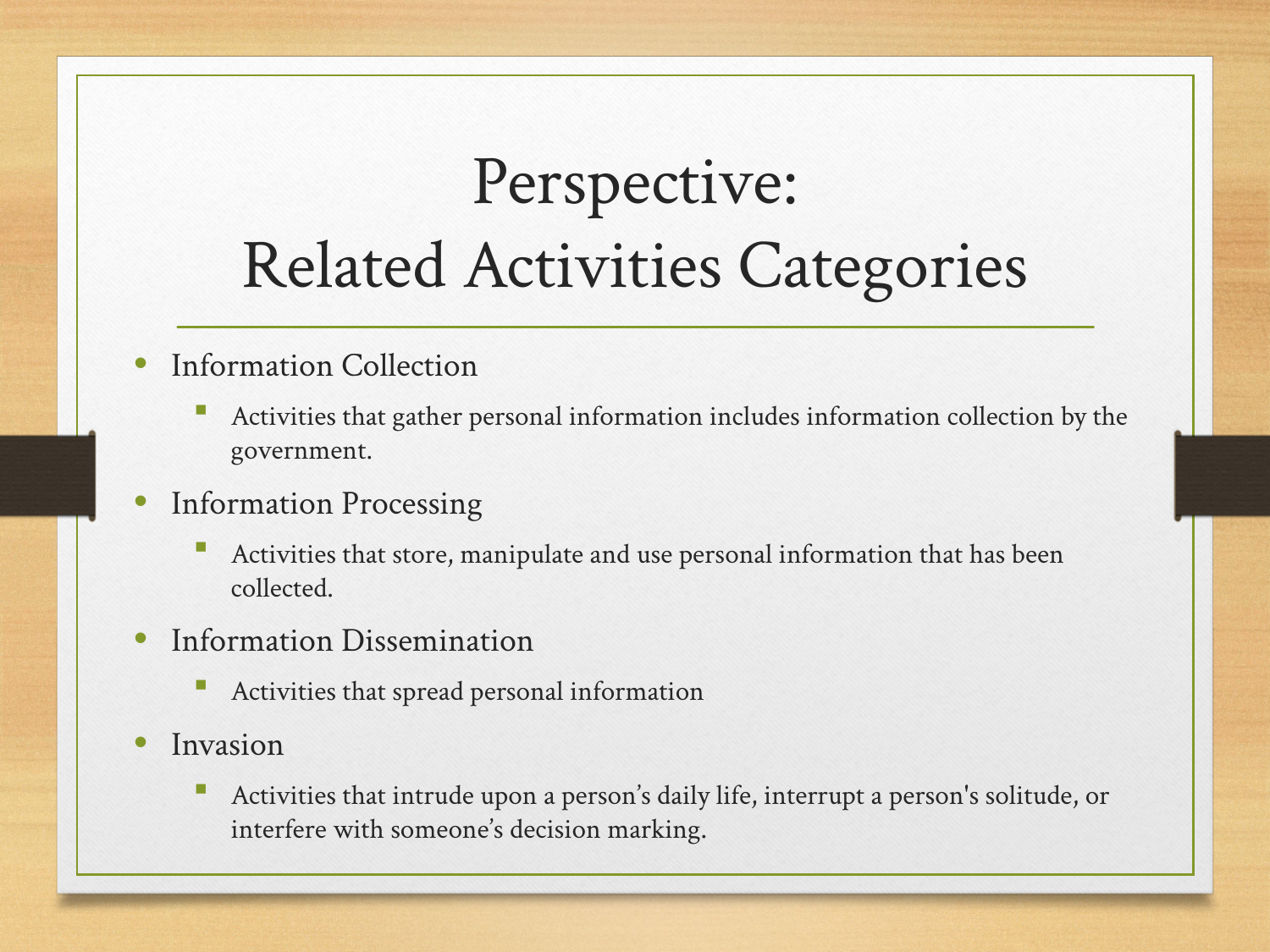

# Perspective: Related Activities Categories
Information Collection
Activities that gather personal information includes information collection by the government.
Information Processing
Activities that store, manipulate and use personal information that has been collected.
Information Dissemination
Activities that spread personal information
Invasion
Activities that intrude upon a person’s daily life, interrupt a person's solitude, or interfere with someone’s decision marking.